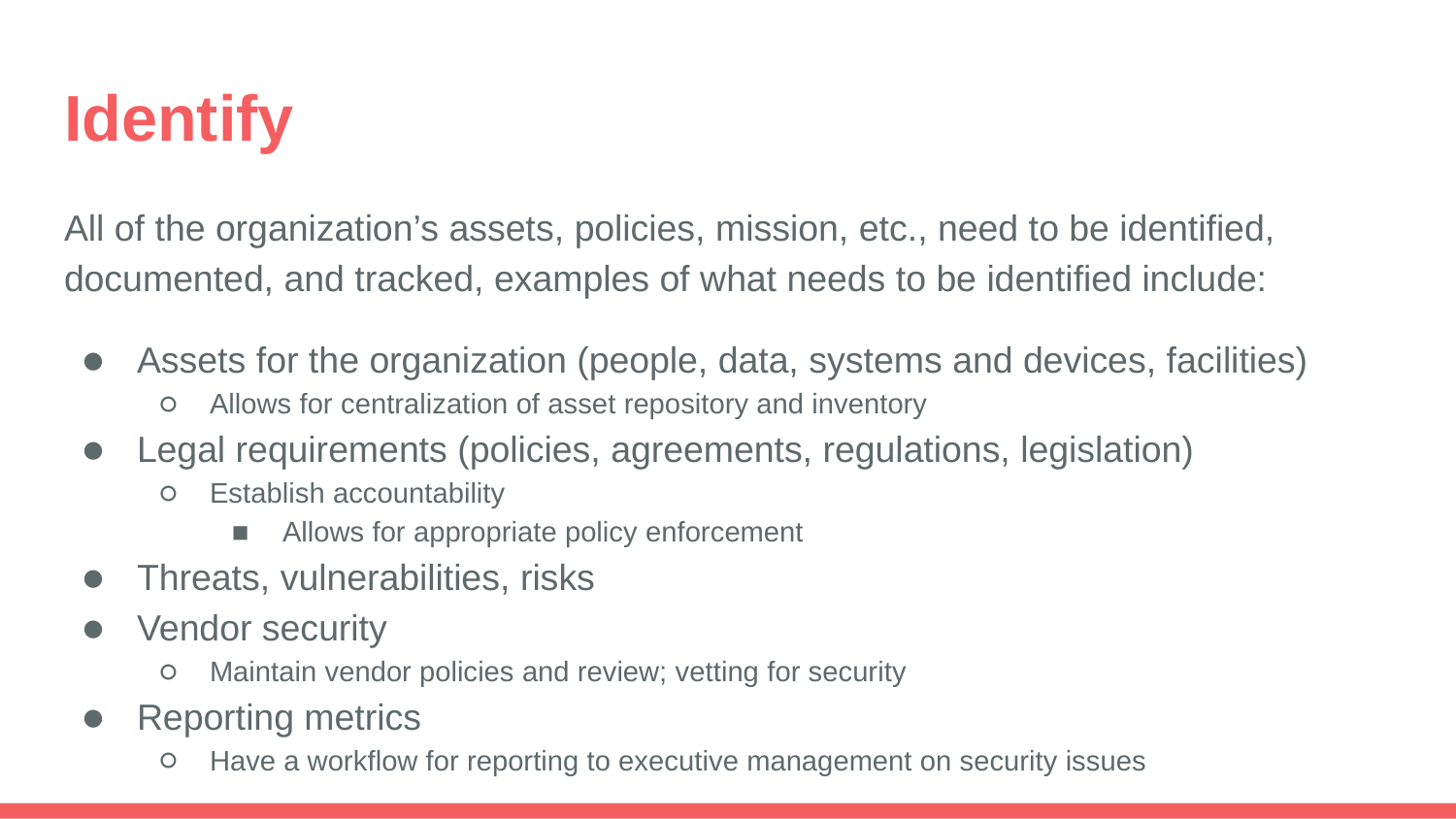

# Identify
All of the organization’s assets, policies, mission, etc., need to be identified, documented, and tracked, examples of what needs to be identified include:
Assets for the organization (people, data, systems and devices, facilities)
Allows for centralization of asset repository and inventory
Legal requirements (policies, agreements, regulations, legislation)
Establish accountability
Allows for appropriate policy enforcement
Threats, vulnerabilities, risks
Vendor security
Maintain vendor policies and review; vetting for security
Reporting metrics
Have a workflow for reporting to executive management on security issues